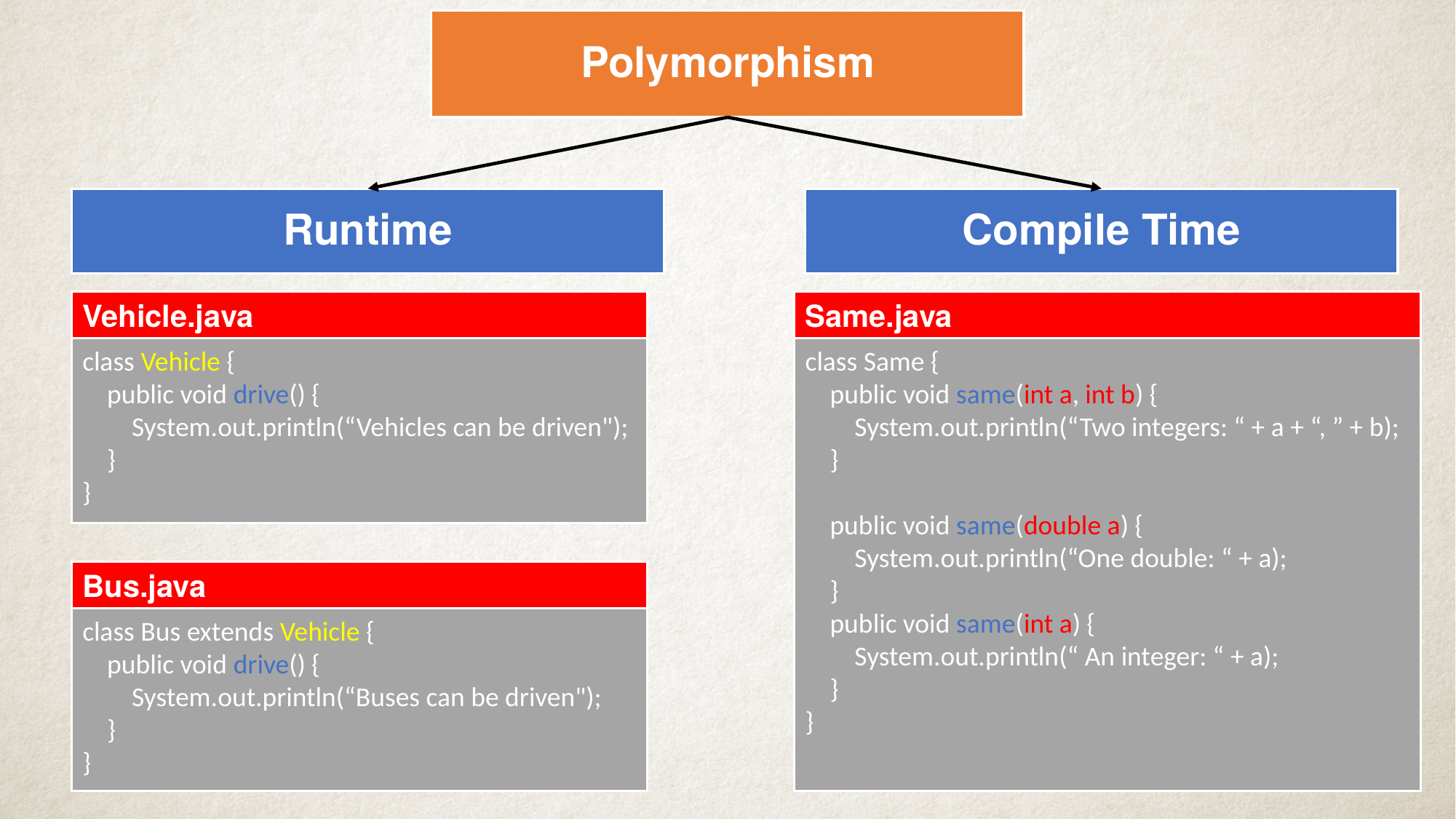

Polymorphism
Runtime
Compile Time
Vehicle.java
Same.java
class Vehicle {
    public void drive() {
        System.out.println(“Vehicles can be driven");
    }
}
class Same {
    public void same(int a, int b) {
        System.out.println(“Two integers: “ + a + “, ” + b);
    }

    public void same(double a) {
        System.out.println(“One double: “ + a);
    }
    public void same(int a) {
        System.out.println(“ An integer: “ + a);
    }
}

Bus.java
class Bus extends Vehicle {
    public void drive() {
        System.out.println(“Buses can be driven");
    }
}